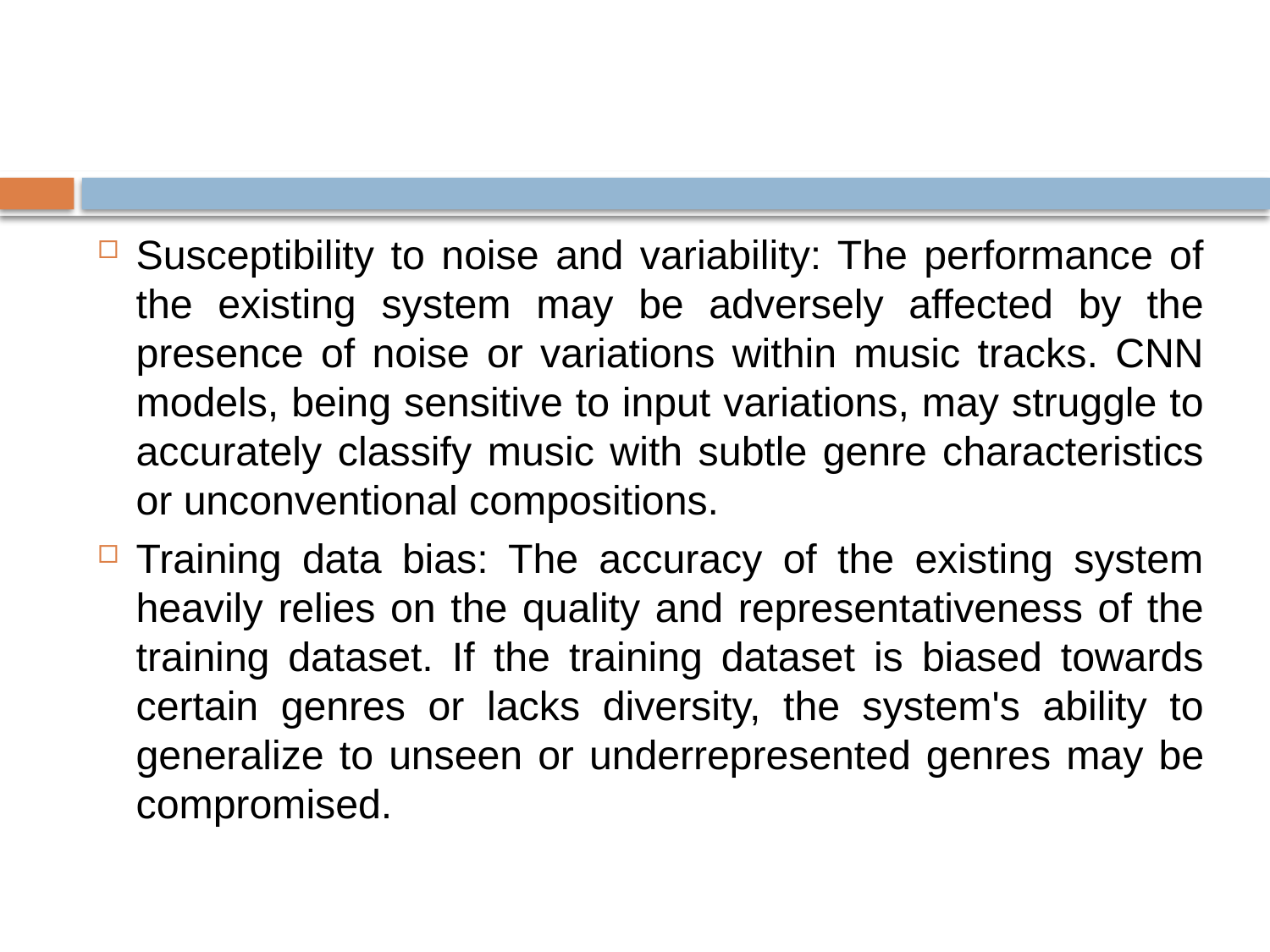

#
Susceptibility to noise and variability: The performance of the existing system may be adversely affected by the presence of noise or variations within music tracks. CNN models, being sensitive to input variations, may struggle to accurately classify music with subtle genre characteristics or unconventional compositions.
Training data bias: The accuracy of the existing system heavily relies on the quality and representativeness of the training dataset. If the training dataset is biased towards certain genres or lacks diversity, the system's ability to generalize to unseen or underrepresented genres may be compromised.